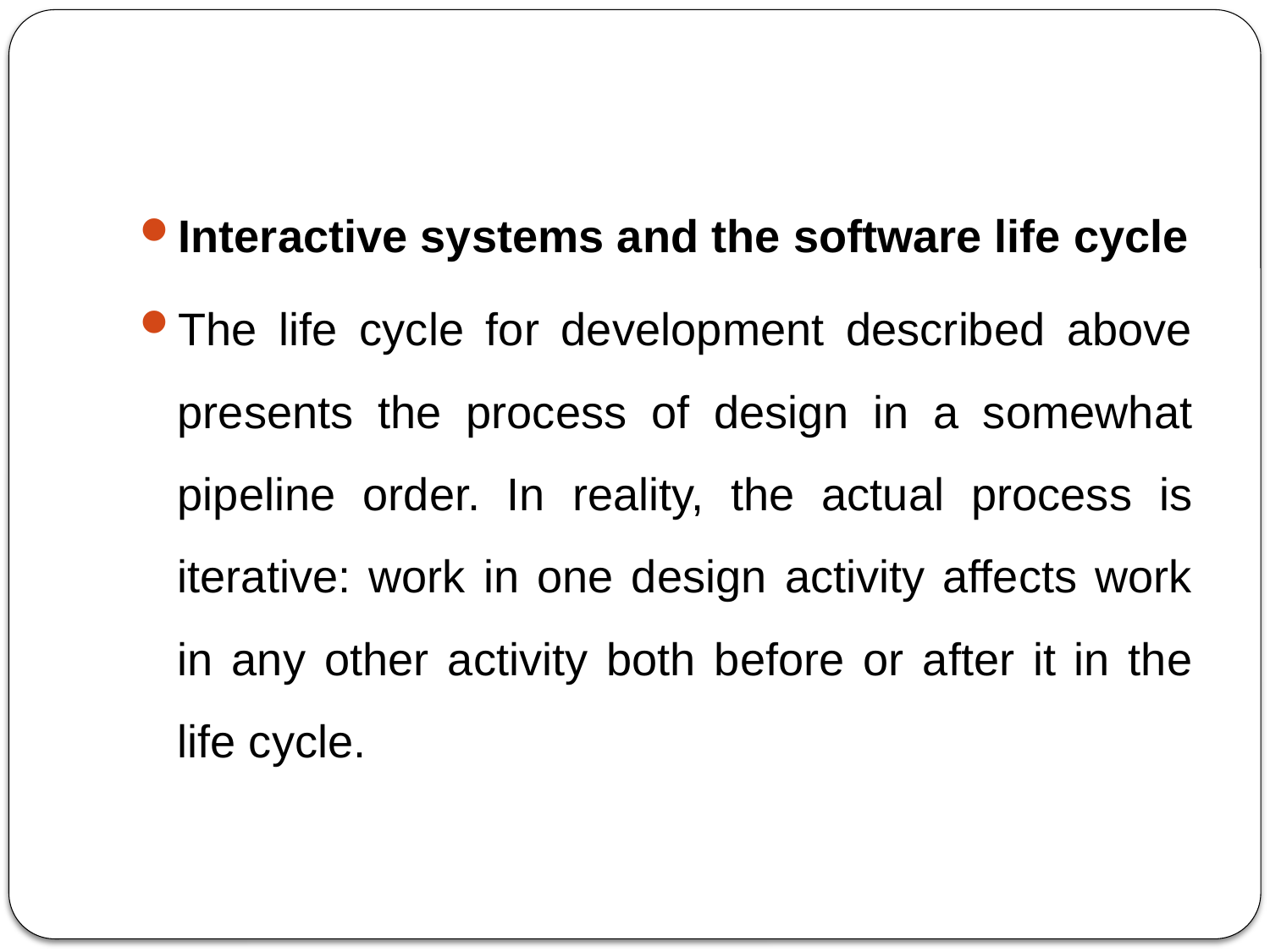

#
Interactive systems and the software life cycle
The life cycle for development described above presents the process of design in a somewhat pipeline order. In reality, the actual process is iterative: work in one design activity affects work in any other activity both before or after it in the life cycle.